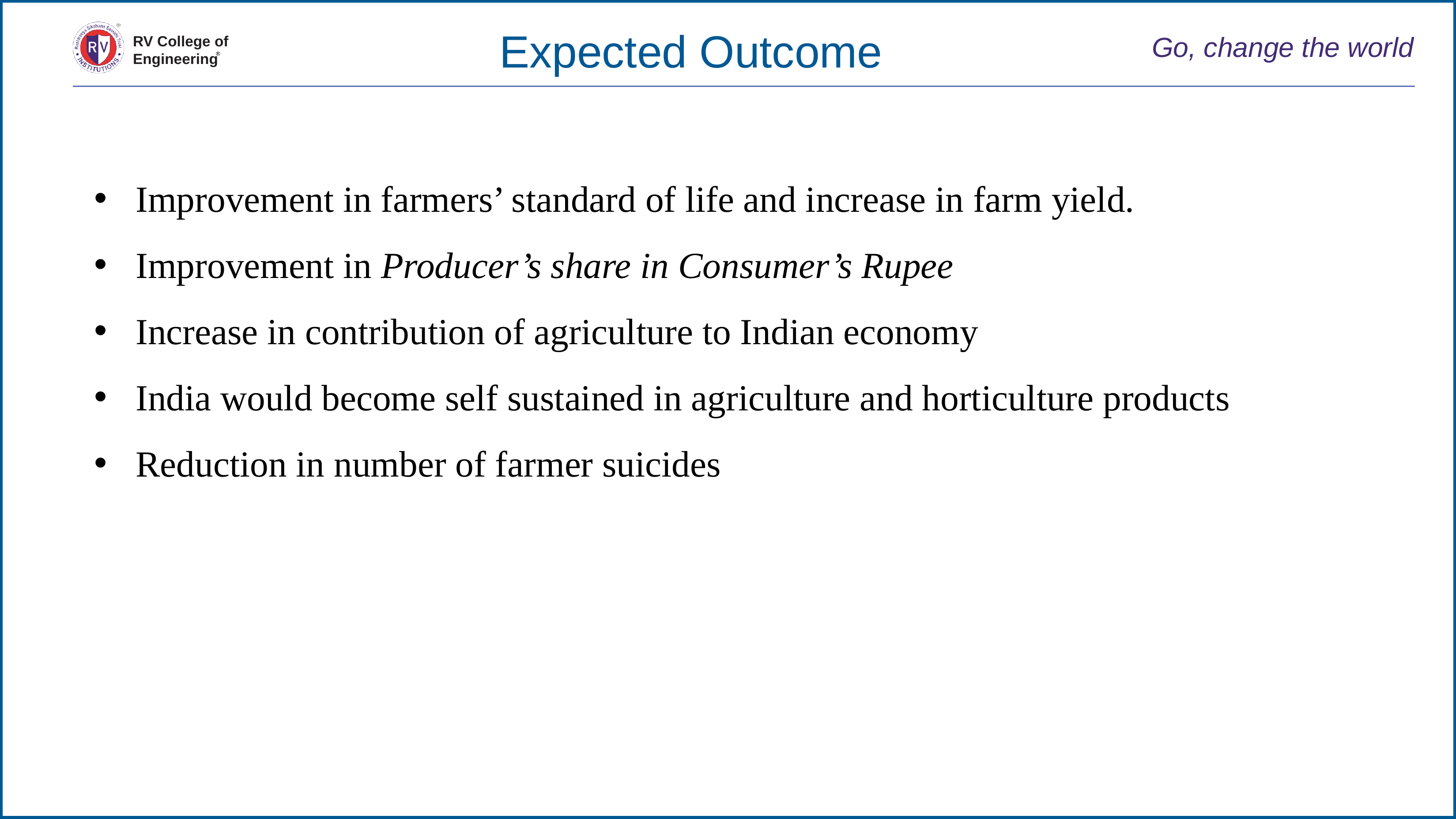

Expected Outcome
# Go, change the world
RV College of
Engineering

Improvement in farmers’ standard of life and increase in farm yield.
Improvement in Producer’s share in Consumer’s Rupee
Increase in contribution of agriculture to Indian economy
India would become self sustained in agriculture and horticulture products
Reduction in number of farmer suicides